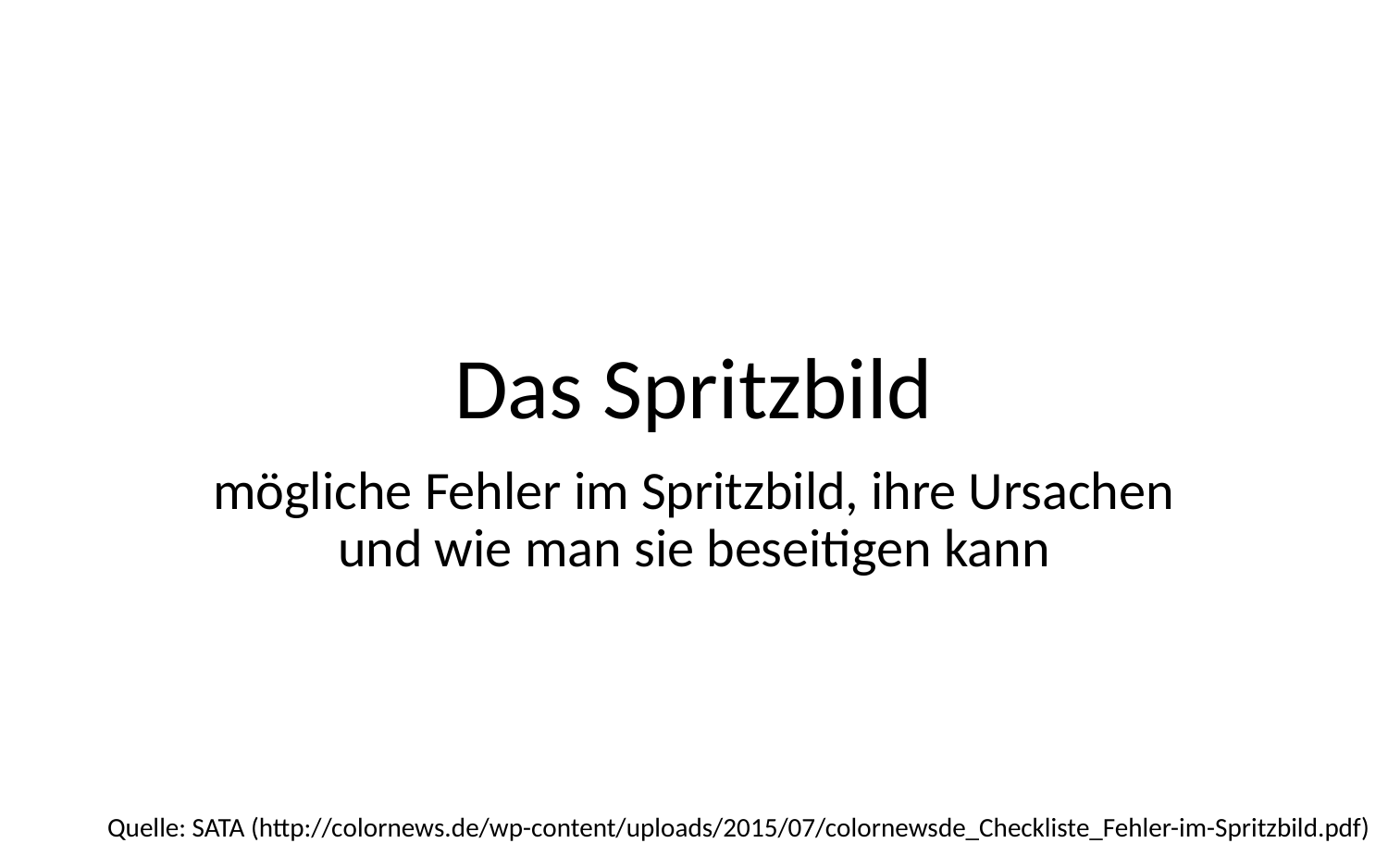

# Das Spritzbild
mögliche Fehler im Spritzbild, ihre Ursachen und wie man sie beseitigen kann
Quelle: SATA (http://colornews.de/wp-content/uploads/2015/07/colornewsde_Checkliste_Fehler-im-Spritzbild.pdf)